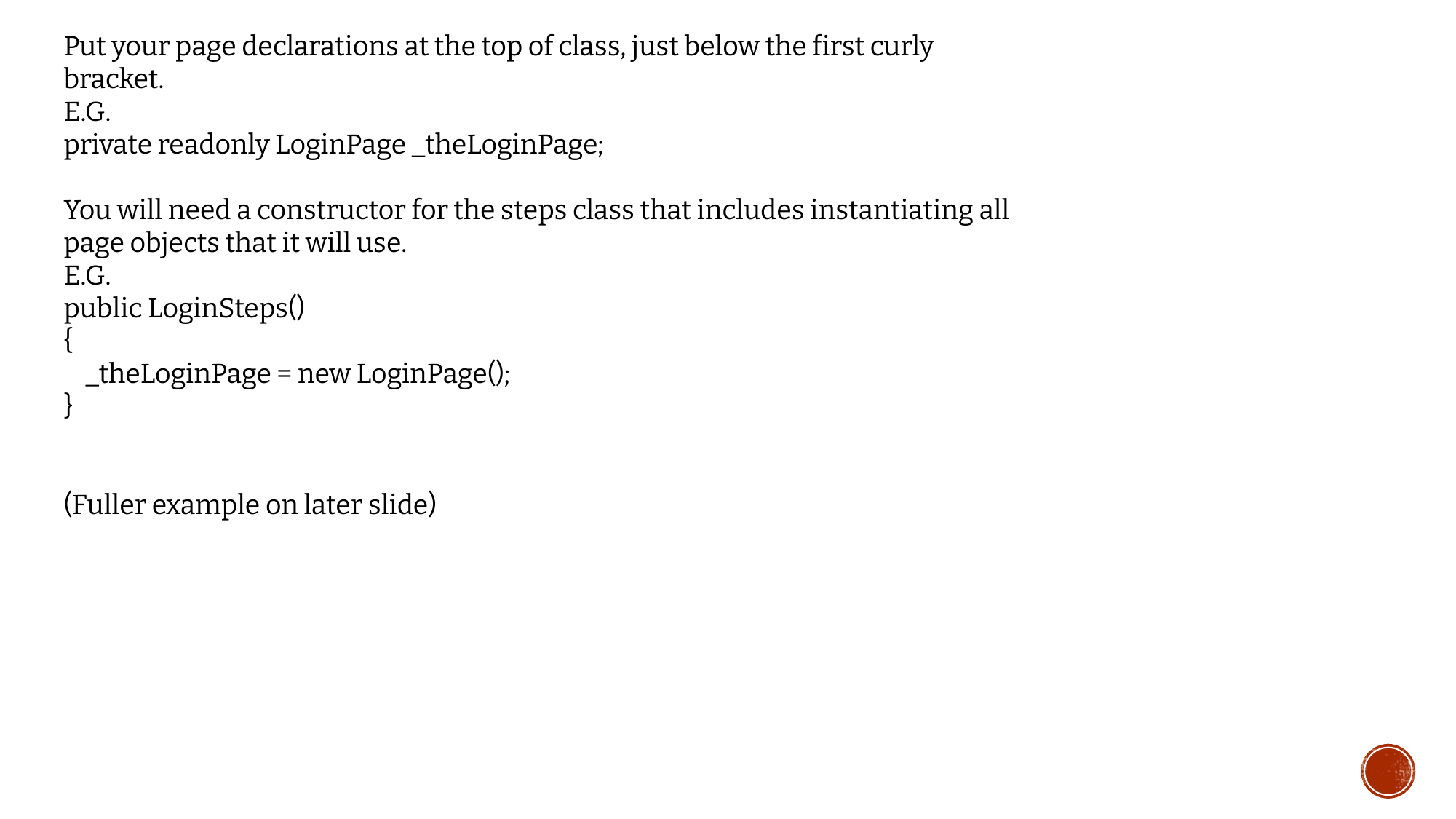

Put your page declarations at the top of class, just below the first curly bracket.
E.G.
private readonly LoginPage _theLoginPage;

You will need a constructor for the steps class that includes instantiating all page objects that it will use.
E.G.
public LoginSteps()
{
    _theLoginPage = new LoginPage();
}

(Fuller example on later slide)